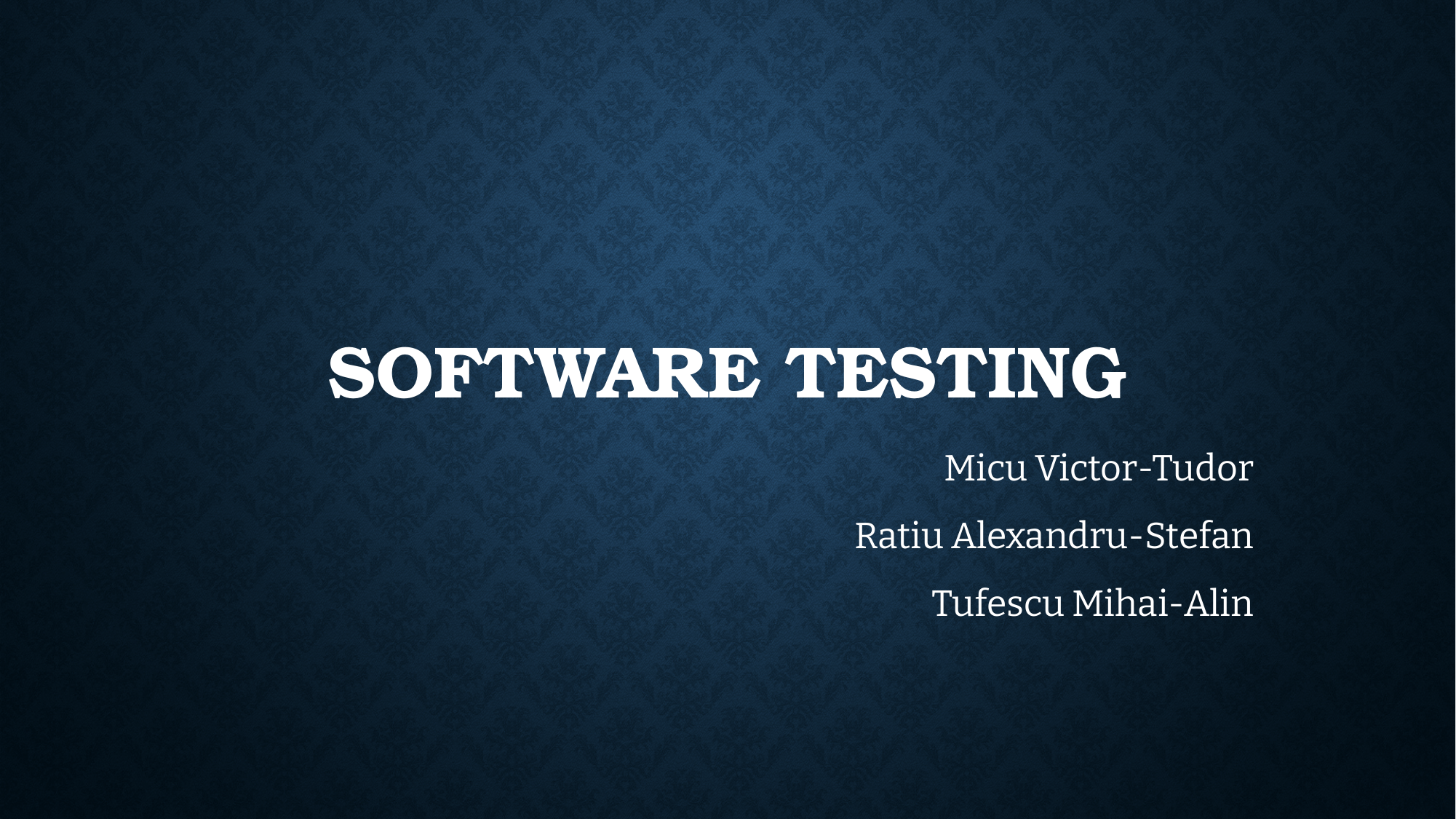

# Software testing
Micu Victor-Tudor
Ratiu Alexandru-Stefan
Tufescu Mihai-Alin